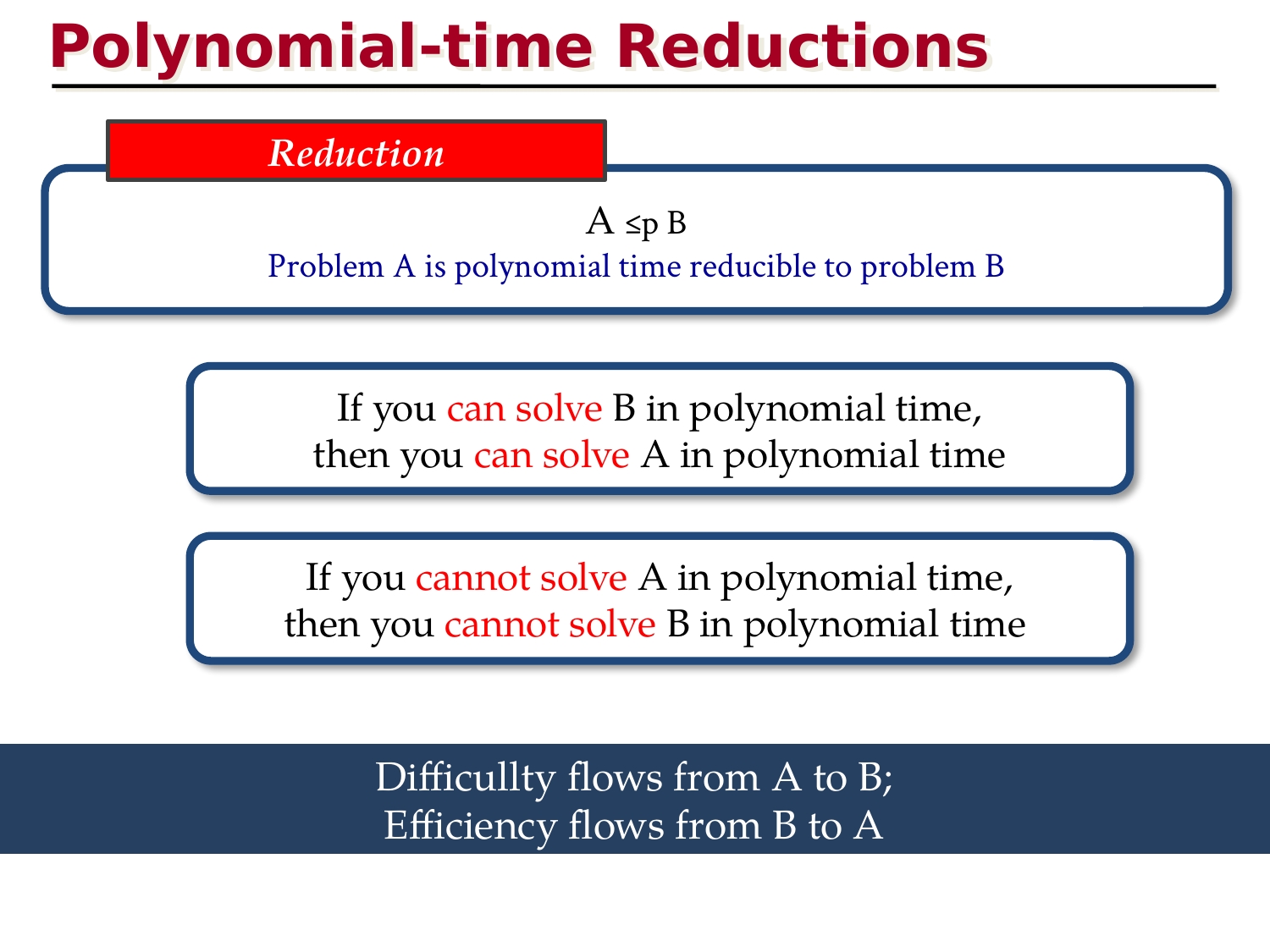

Polynomial-time Reductions

Reduction
A ≤p B
Problem A is polynomial time reducible to problem B
If you can solve B in polynomial time,
then you can solve A in polynomial time
If you cannot solve A in polynomial time,
then you cannot solve B in polynomial time
Difficullty flows from A to B;
Efficiency flows from B to A